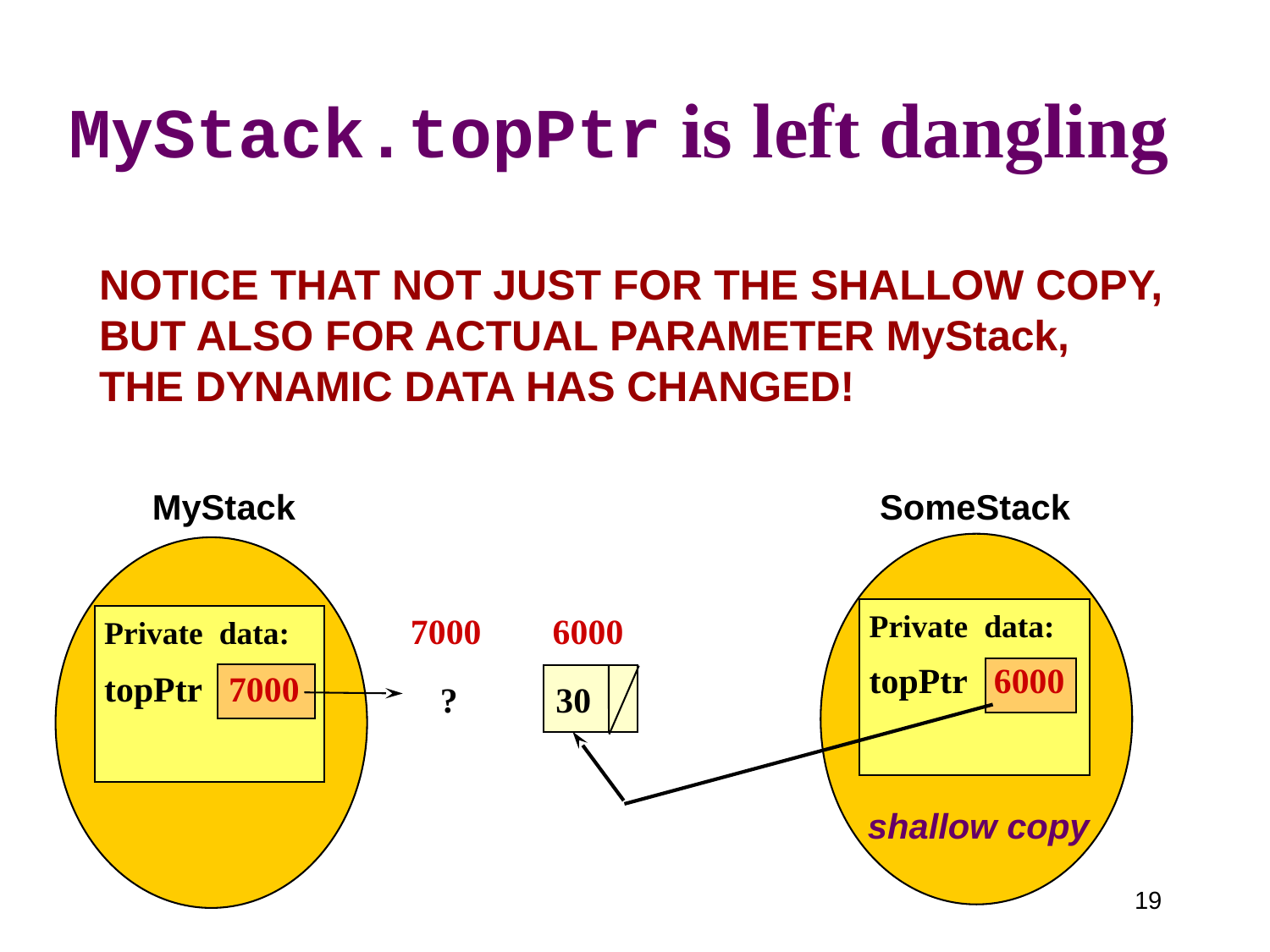

# MyStack.topPtr is left dangling
NOTICE THAT NOT JUST FOR THE SHALLOW COPY,
BUT ALSO FOR ACTUAL PARAMETER MyStack,
THE DYNAMIC DATA HAS CHANGED!
MyStack                                                            SomeStack

Private  data:

topPtr   6000

Private  data:               7000        6000

topPtr   7000

   ?           30

shallow copy
19